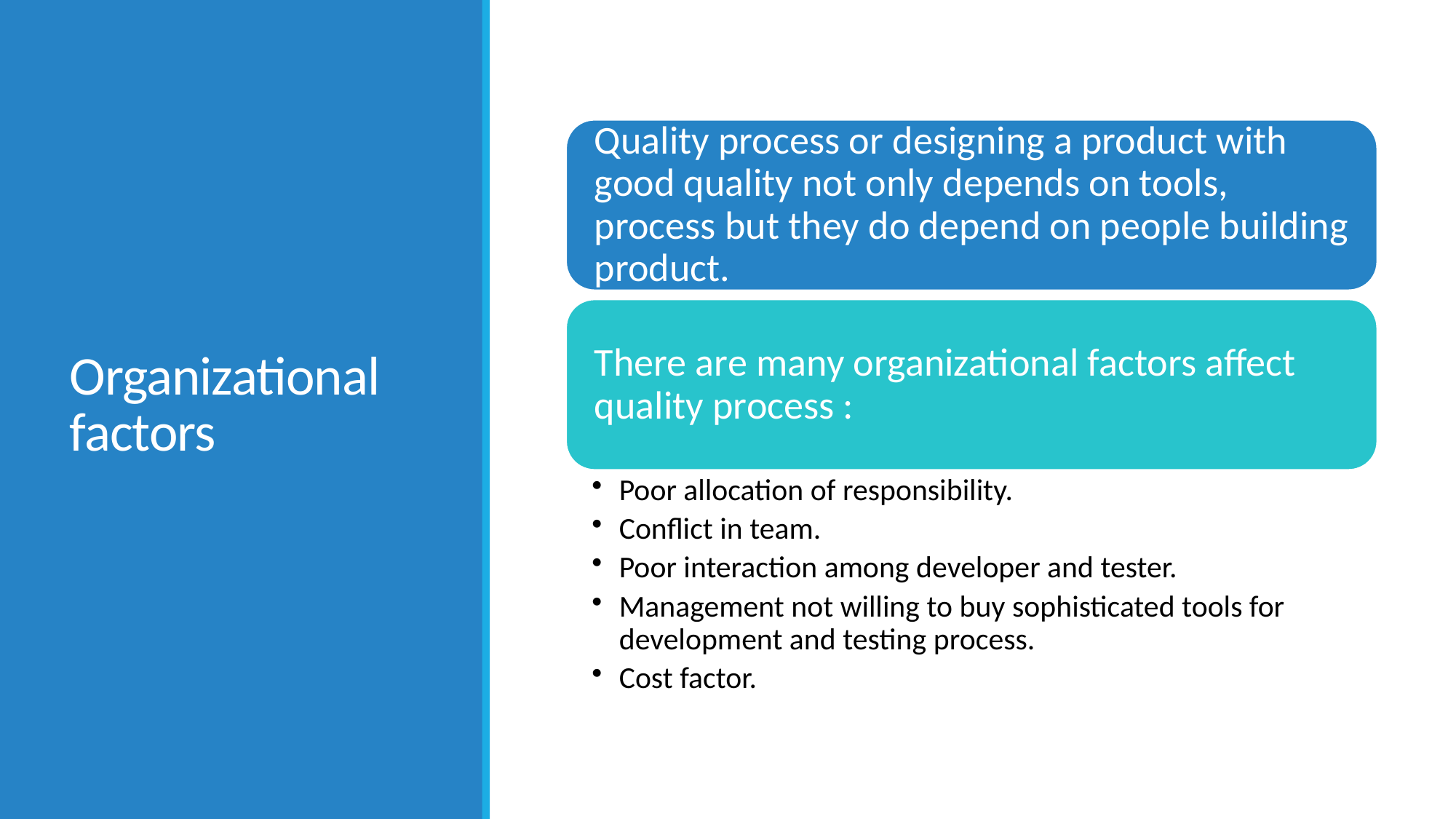

# Organizational factors
Quality process or designing a product with good quality not only depends on tools, process but they do depend on people building product.
There are many organizational factors affect quality process :
Poor allocation of responsibility.
Conflict in team.
Poor interaction among developer and tester.
Management not willing to buy sophisticated tools for development and testing process.
Cost factor.